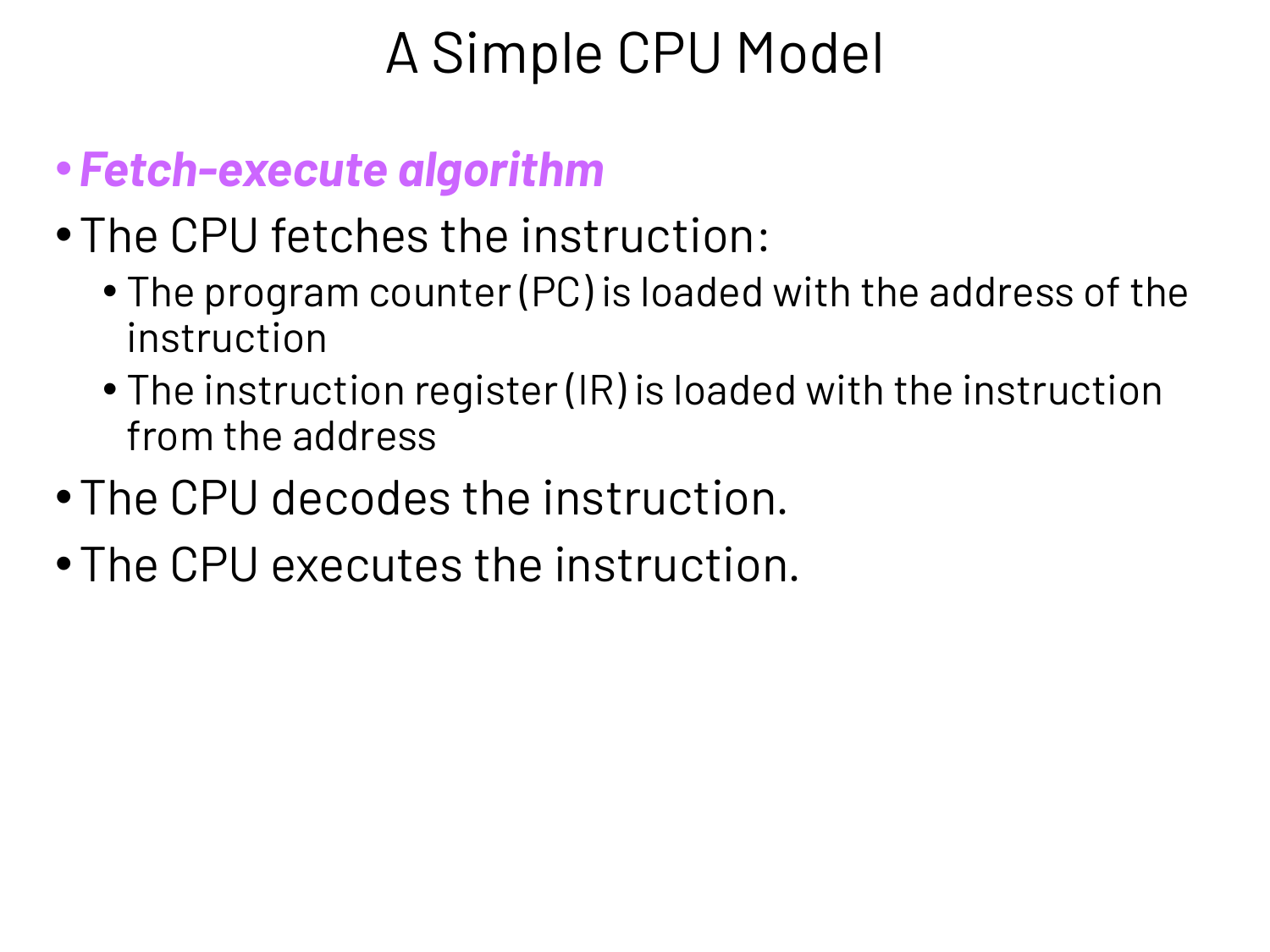

# A Simple CPU Model
Fetch-execute algorithm
The CPU fetches the instruction:
The program counter (PC) is loaded with the address of the instruction
The instruction register (IR) is loaded with the instruction from the address
The CPU decodes the instruction.
The CPU executes the instruction.